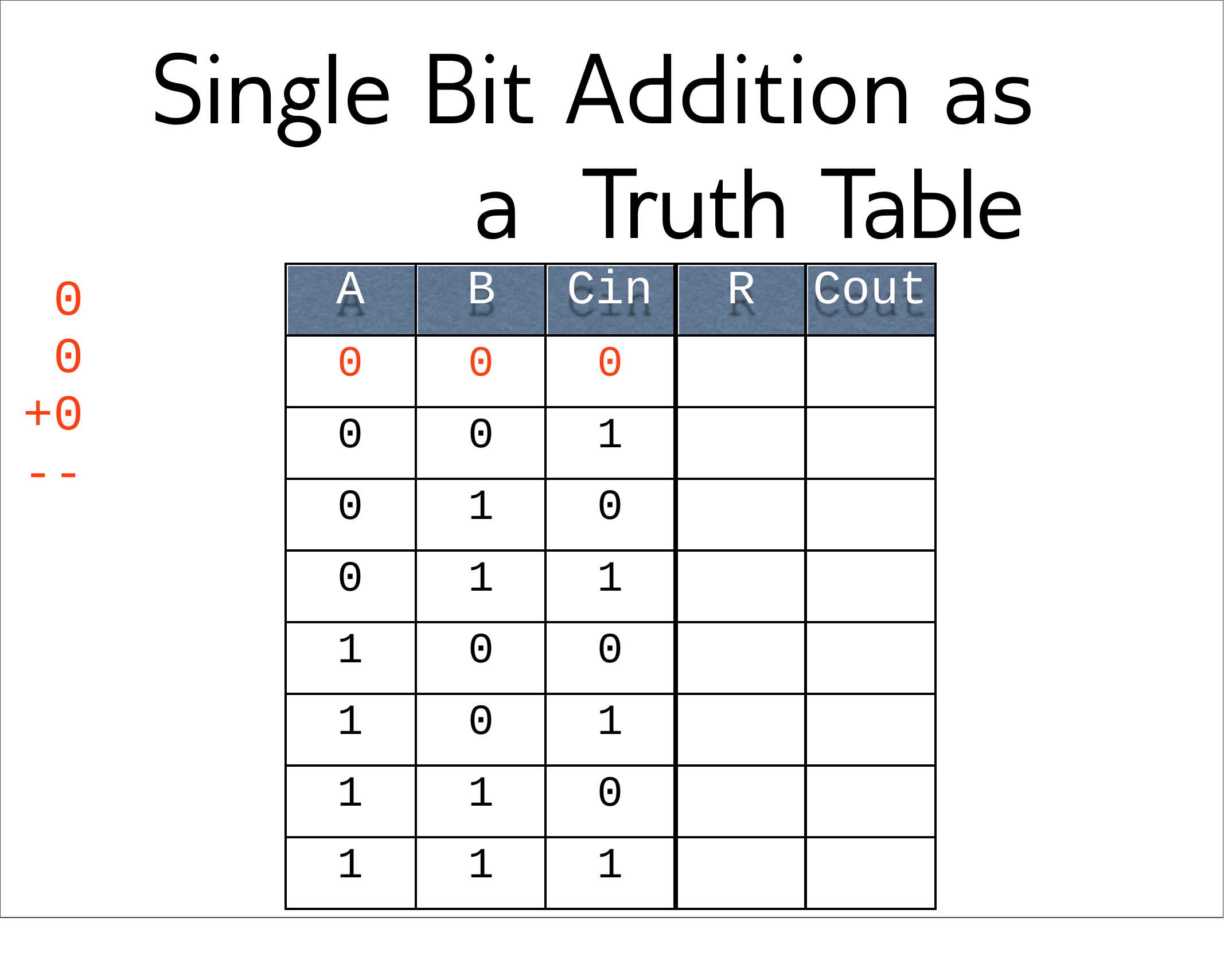

# Single Bit Addition as	a  Truth Table
| A | B | Cin | R | Cout |
| --- | --- | --- | --- | --- |
| 0 | 0 | 0 |  |  |
| 0 | 0 | 1 |  |  |
| 0 | 1 | 0 |  |  |
| 0 | 1 | 1 |  |  |
| 1 | 0 | 0 |  |  |
| 1 | 0 | 1 |  |  |
| 1 | 1 | 0 |  |  |
| 1 | 1 | 1 |  |  |
0
0
+0
--